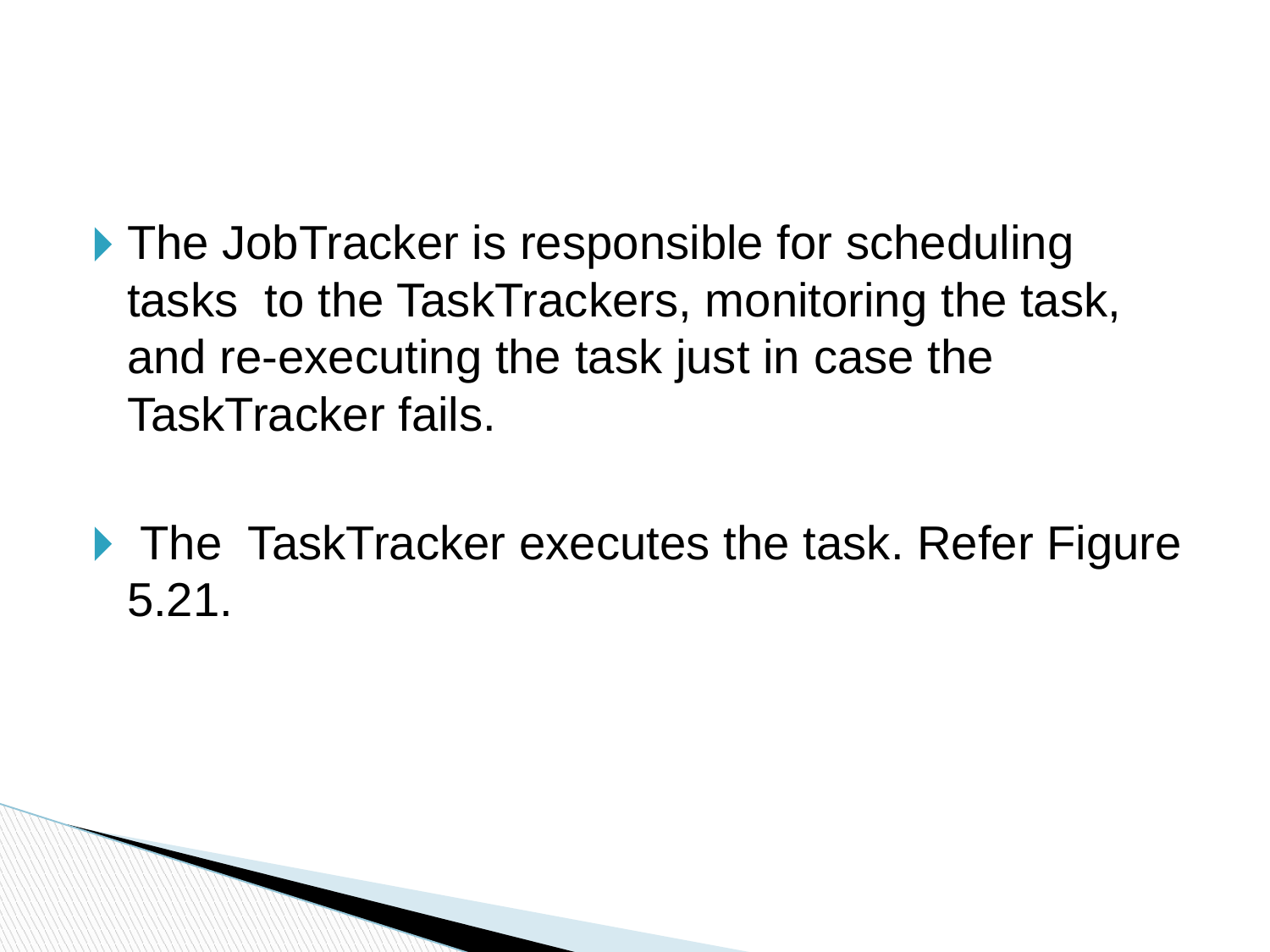

#
The JobTracker is responsible for scheduling tasks  to the TaskTrackers, monitoring the task, and re-executing the task just in case the TaskTracker fails.

 The  TaskTracker executes the task. Refer Figure 5.21.